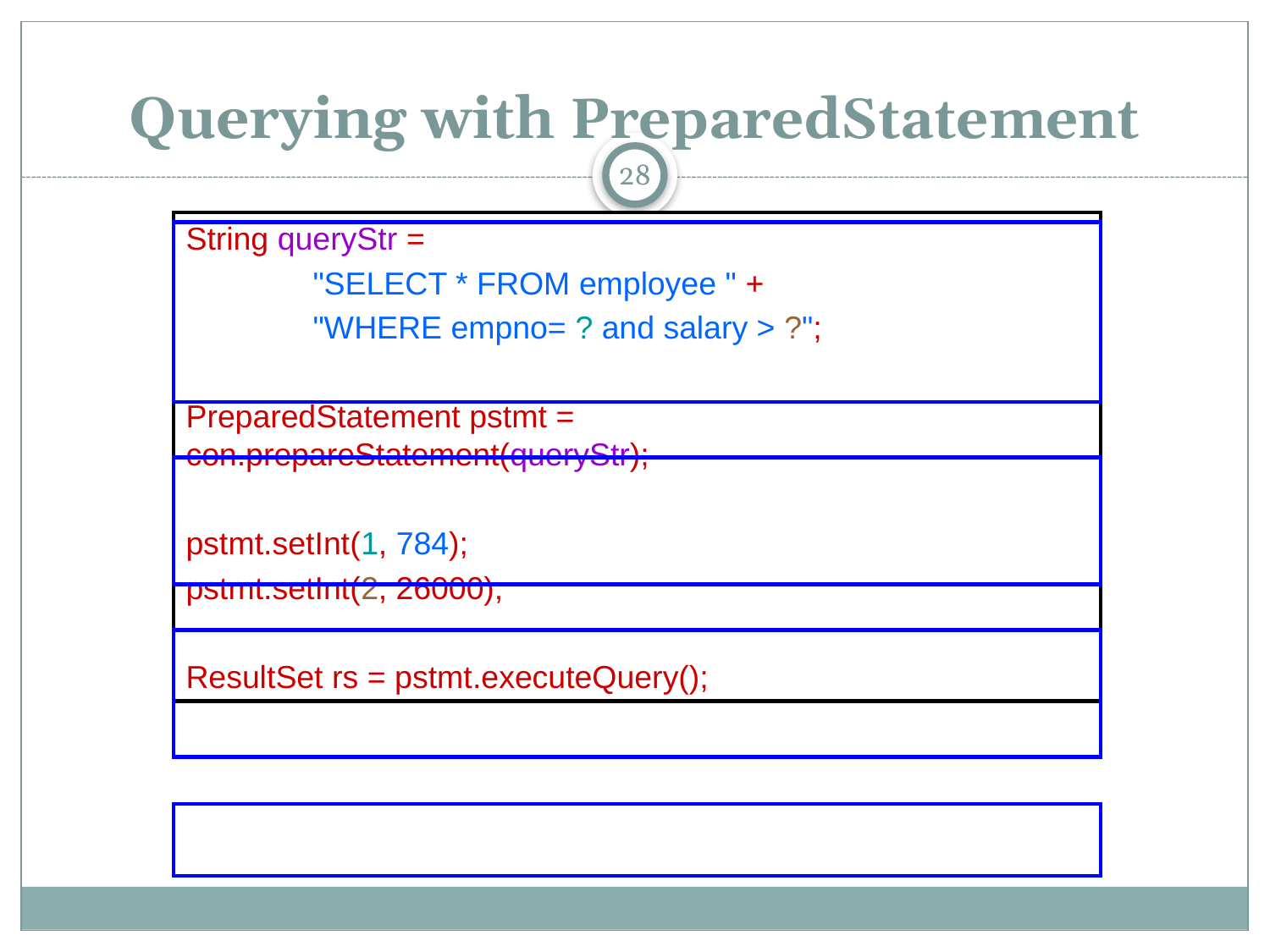

# Querying with PreparedStatement
String queryStr =
	"SELECT * FROM employee " +
	"WHERE empno= ? and salary > ?";

PreparedStatement pstmt = 	con.prepareStatement(queryStr);

pstmt.setInt(1, 784);
pstmt.setInt(2, 26000);

ResultSet rs = pstmt.executeQuery();

28